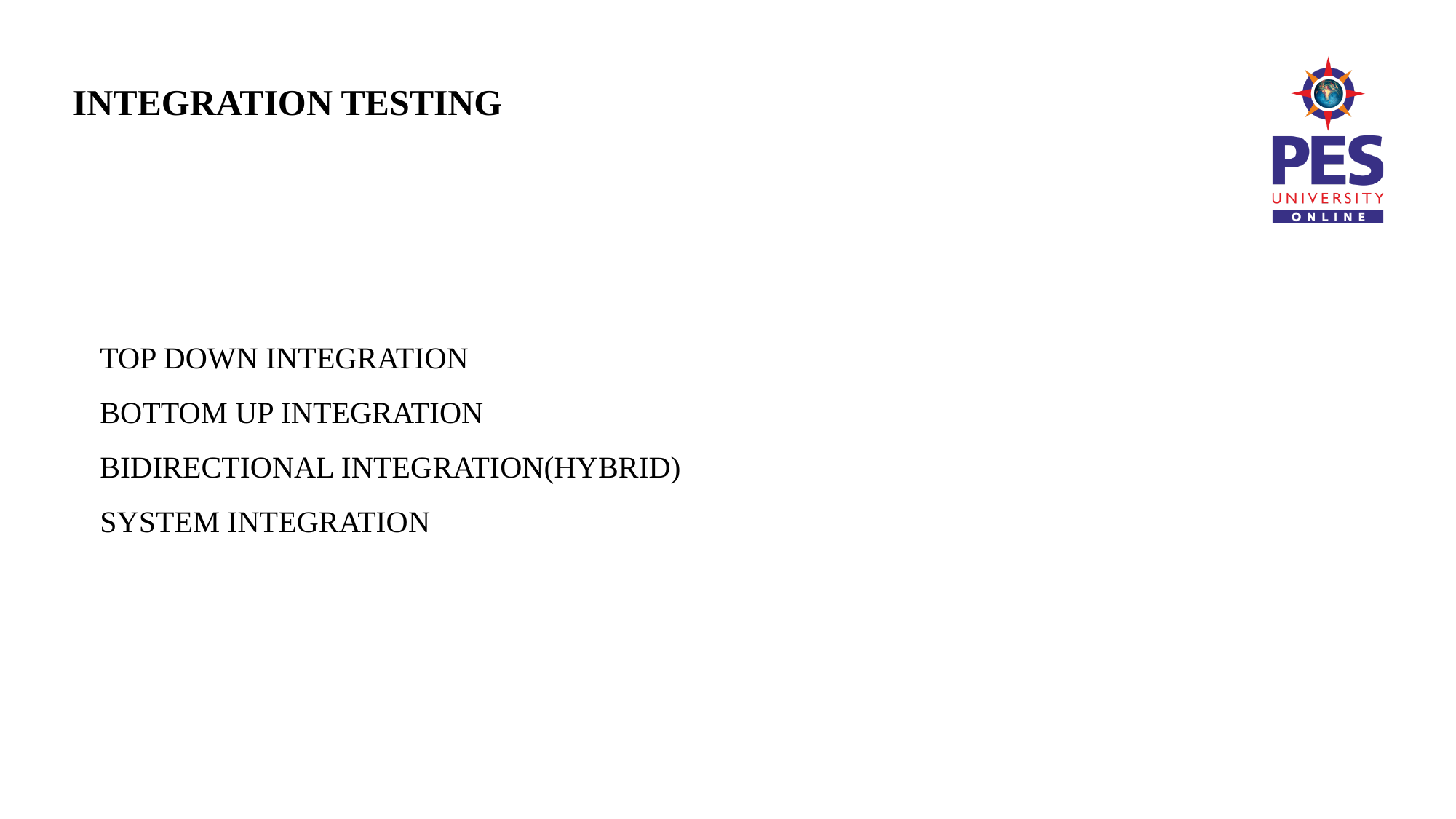

# INTEGRATION TESTING
TOP DOWN INTEGRATION
BOTTOM UP INTEGRATION
BIDIRECTIONAL INTEGRATION(HYBRID)
SYSTEM INTEGRATION